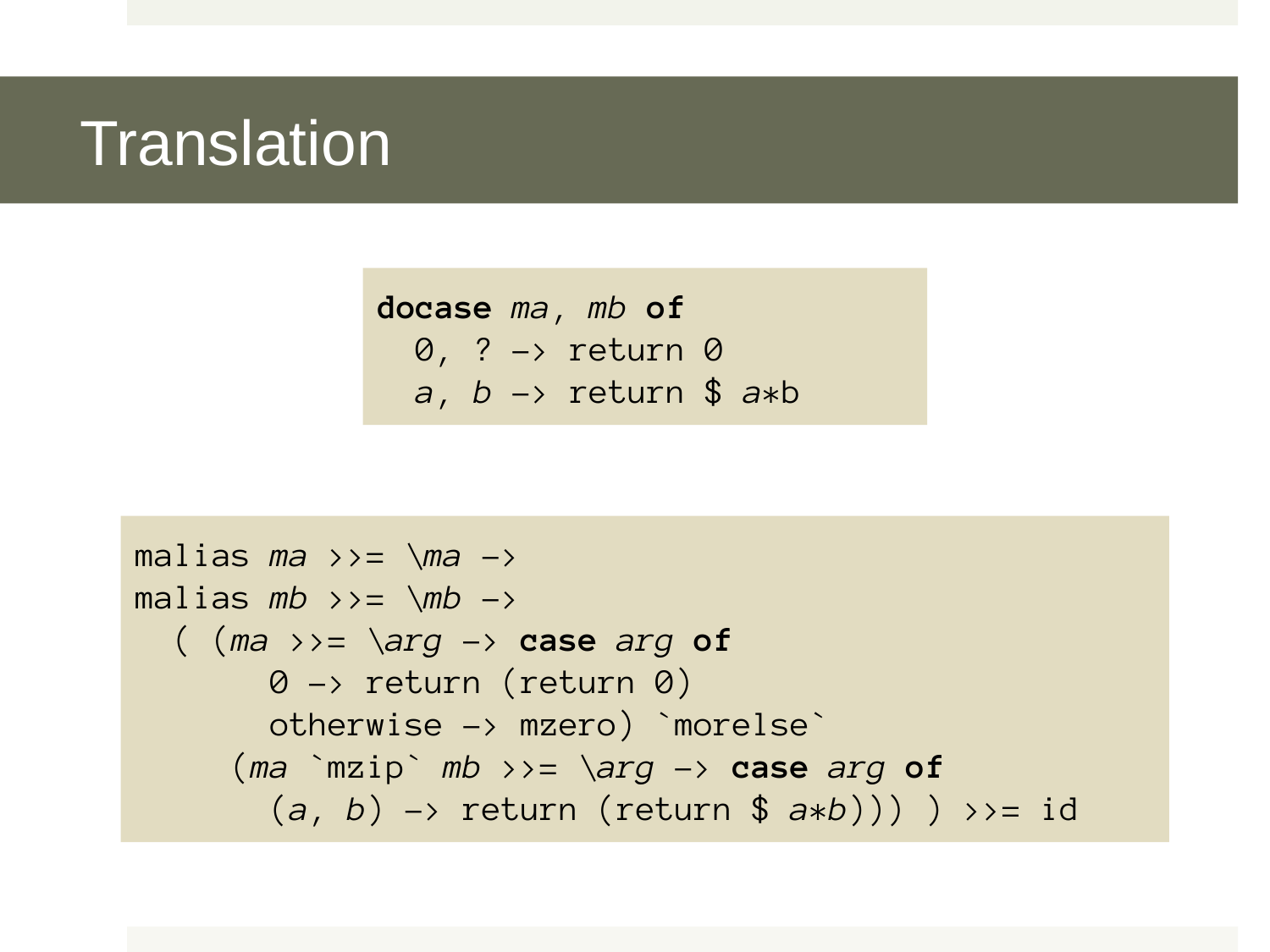

# Translation

docase ma, mb of
  0, ? -> return 0
  a, b -> return $ a*b
malias ma >>= \ma ->
malias mb >>= \mb ->
  ( (ma >>= \arg -> case arg of
       0 -> return (return 0)
       otherwise -> mzero) `morelse`
     (ma `mzip` mb >>= \arg -> case arg of
       (a, b) -> return (return $ a*b))) ) >>= id